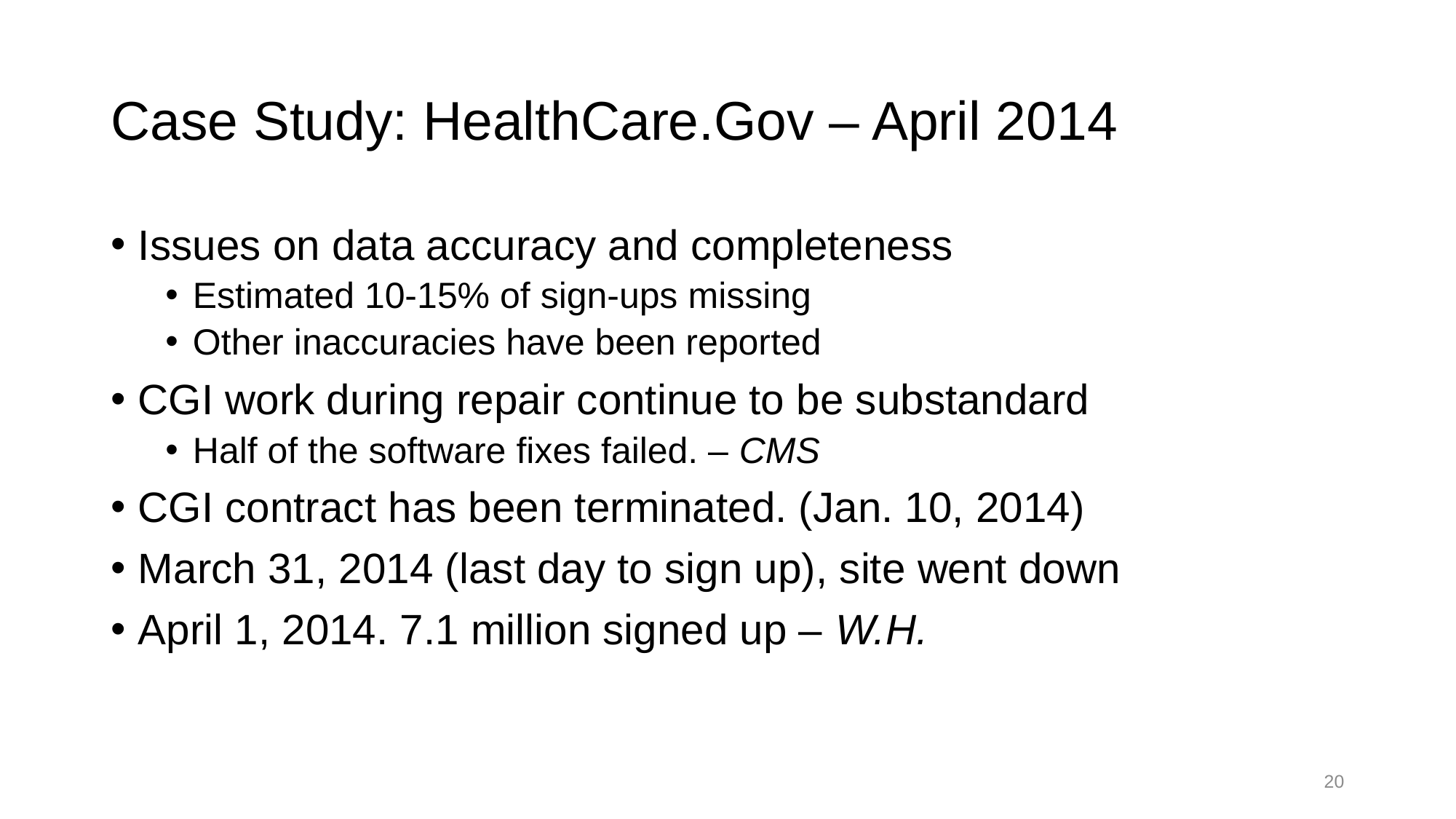

# Case Study: HealthCare.Gov – April 2014
Issues on data accuracy and completeness
Estimated 10-15% of sign-ups missing
Other inaccuracies have been reported
CGI work during repair continue to be substandard
Half of the software fixes failed. – CMS
CGI contract has been terminated. (Jan. 10, 2014)
March 31, 2014 (last day to sign up), site went down
April 1, 2014. 7.1 million signed up – W.H.
20